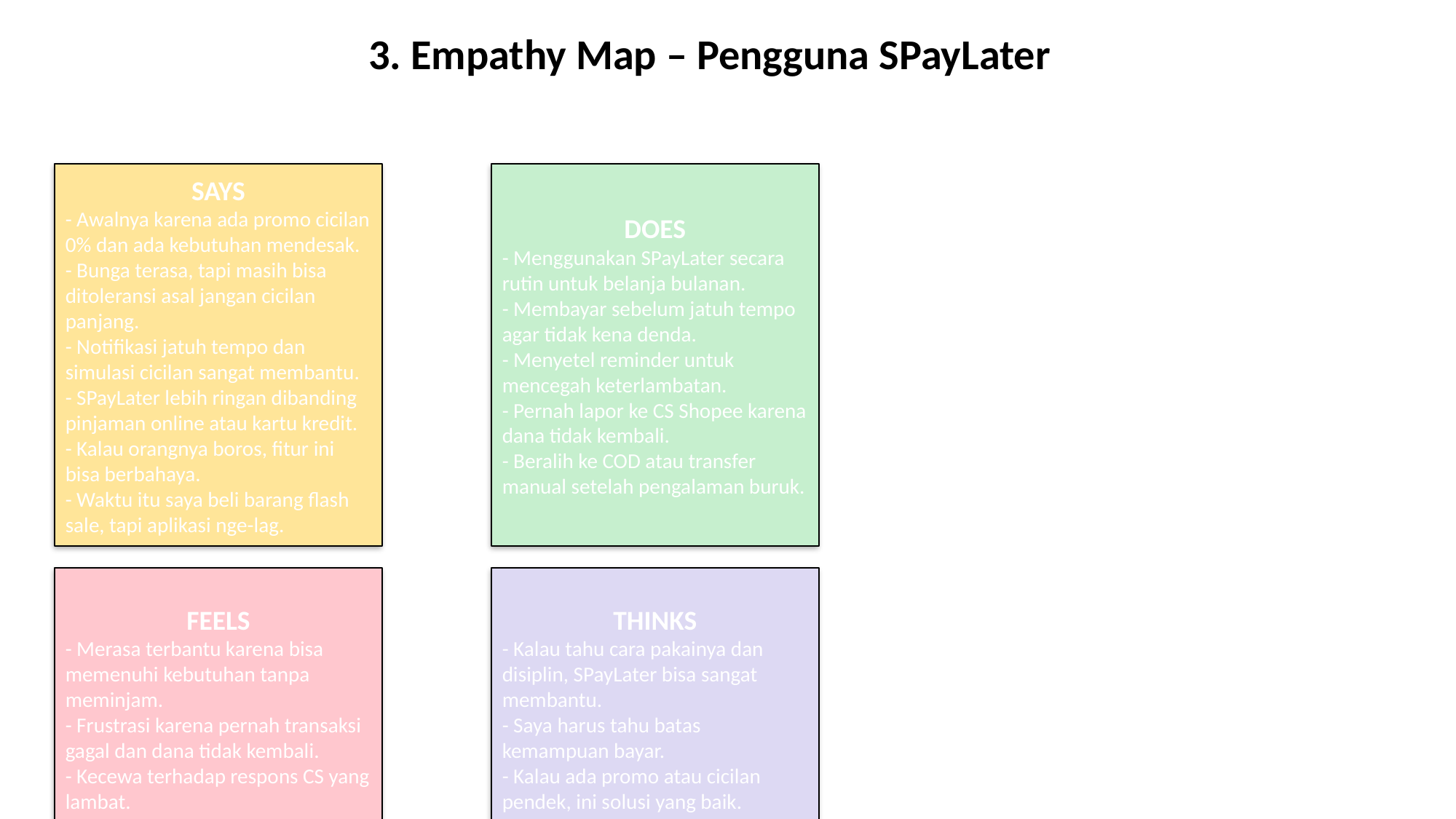

3. Empathy Map – Pengguna SPayLater
#
SAYS
- Awalnya karena ada promo cicilan 0% dan ada kebutuhan mendesak.
- Bunga terasa, tapi masih bisa ditoleransi asal jangan cicilan panjang.
- Notifikasi jatuh tempo dan simulasi cicilan sangat membantu.
- SPayLater lebih ringan dibanding pinjaman online atau kartu kredit.
- Kalau orangnya boros, fitur ini bisa berbahaya.
- Waktu itu saya beli barang flash sale, tapi aplikasi nge-lag.
DOES
- Menggunakan SPayLater secara rutin untuk belanja bulanan.
- Membayar sebelum jatuh tempo agar tidak kena denda.
- Menyetel reminder untuk mencegah keterlambatan.
- Pernah lapor ke CS Shopee karena dana tidak kembali.
- Beralih ke COD atau transfer manual setelah pengalaman buruk.
FEELS
- Merasa terbantu karena bisa memenuhi kebutuhan tanpa meminjam.
- Frustrasi karena pernah transaksi gagal dan dana tidak kembali.
- Kecewa terhadap respons CS yang lambat.
- Merasa puas karena sistem cicilan pendek terasa ringan.
- Waspada terhadap kemungkinan keterlambatan dan risiko utang.
THINKS
- Kalau tahu cara pakainya dan disiplin, SPayLater bisa sangat membantu.
- Saya harus tahu batas kemampuan bayar.
- Kalau ada promo atau cicilan pendek, ini solusi yang baik.
- Saya ragu pakai ShopeePay untuk nominal besar.
- Harus ada jaminan CS responsif agar saya percaya lagi.